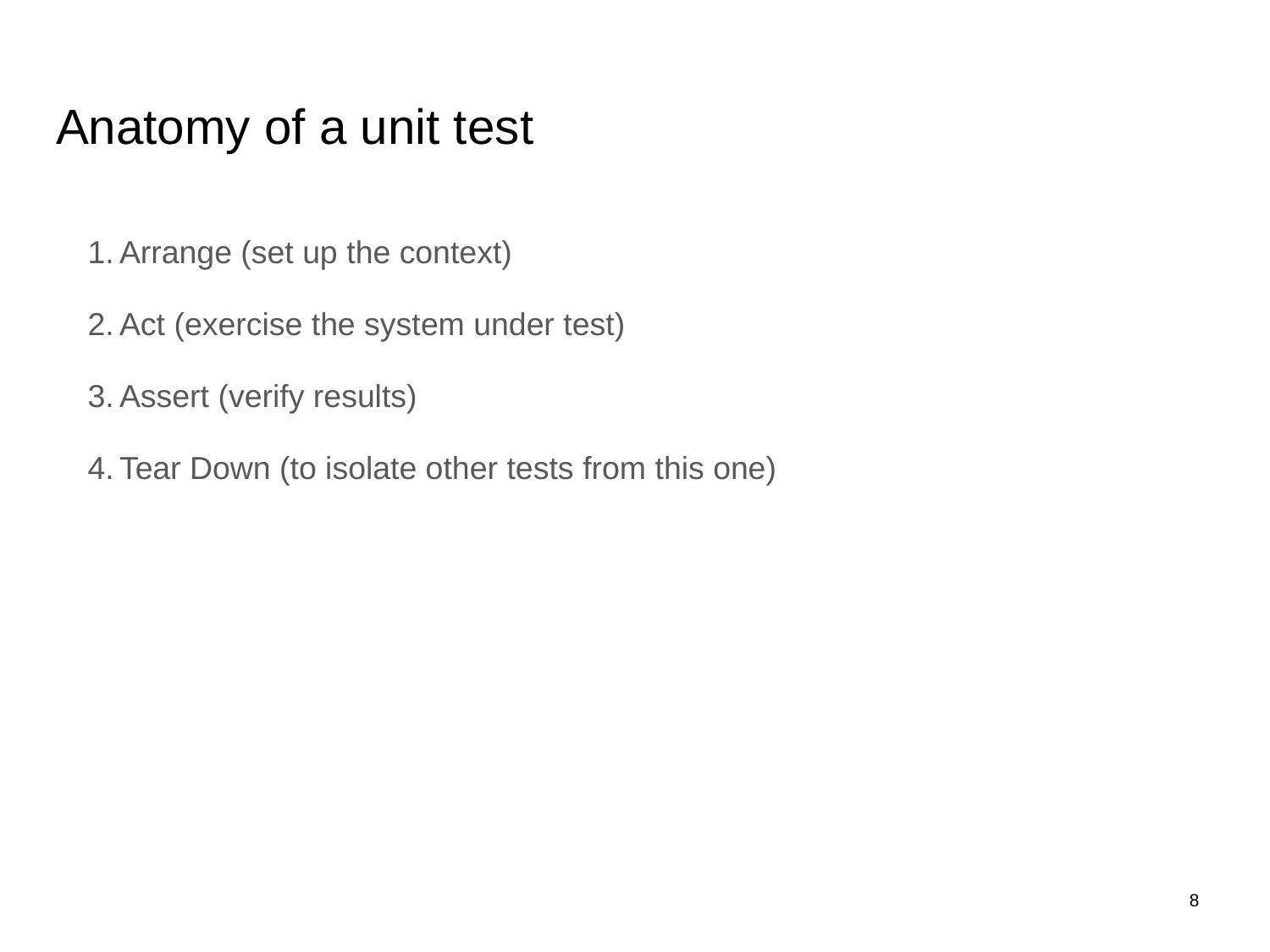

# Anatomy of a unit test
Arrange (set up the context)
Act (exercise the system under test)
Assert (verify results)
Tear Down (to isolate other tests from this one)

8